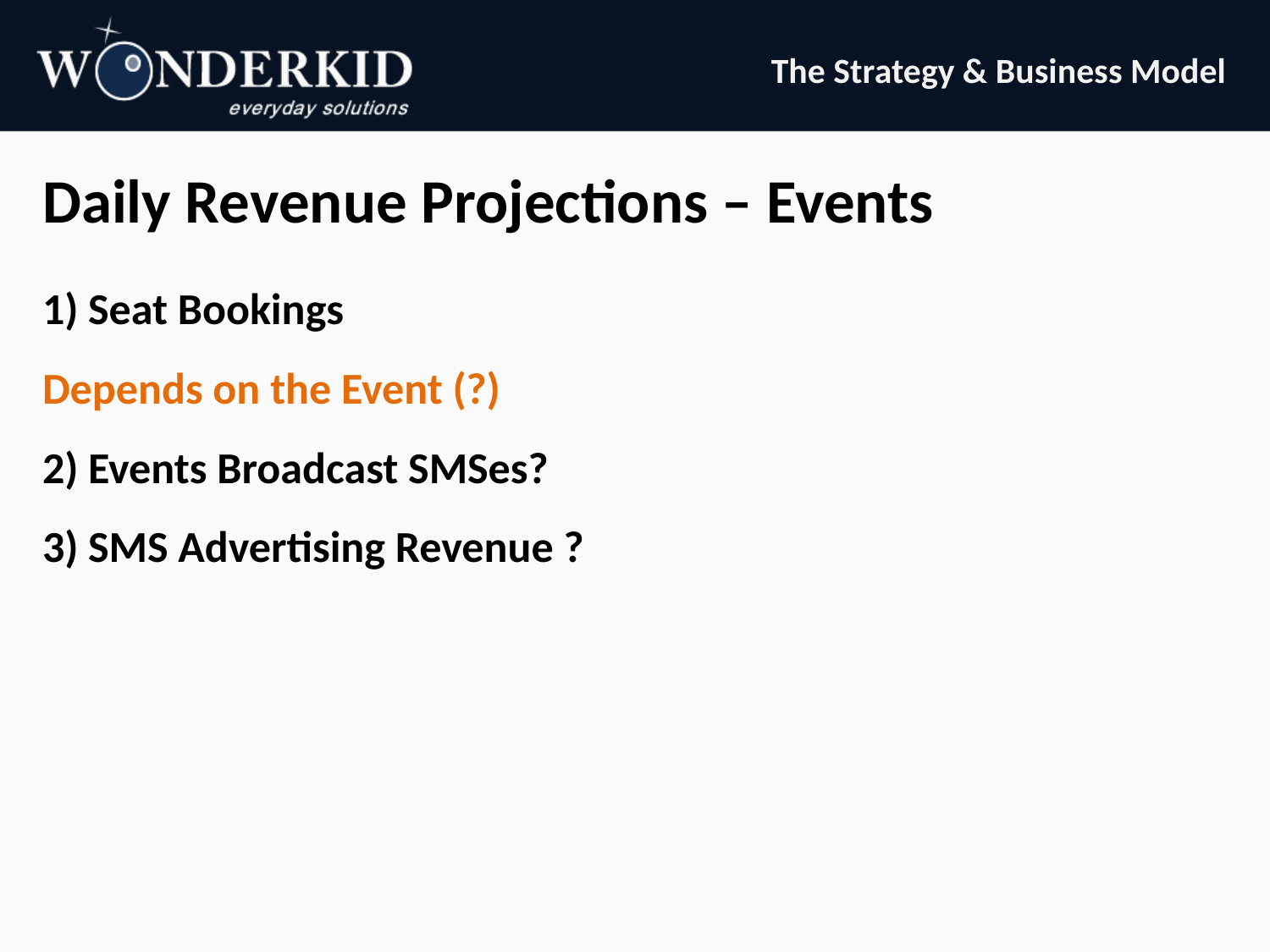

The Strategy & Business Model
# Daily Revenue Projections – Events
1) Seat Bookings
Depends on the Event (?)
2) Events Broadcast SMSes?
3) SMS Advertising Revenue ?